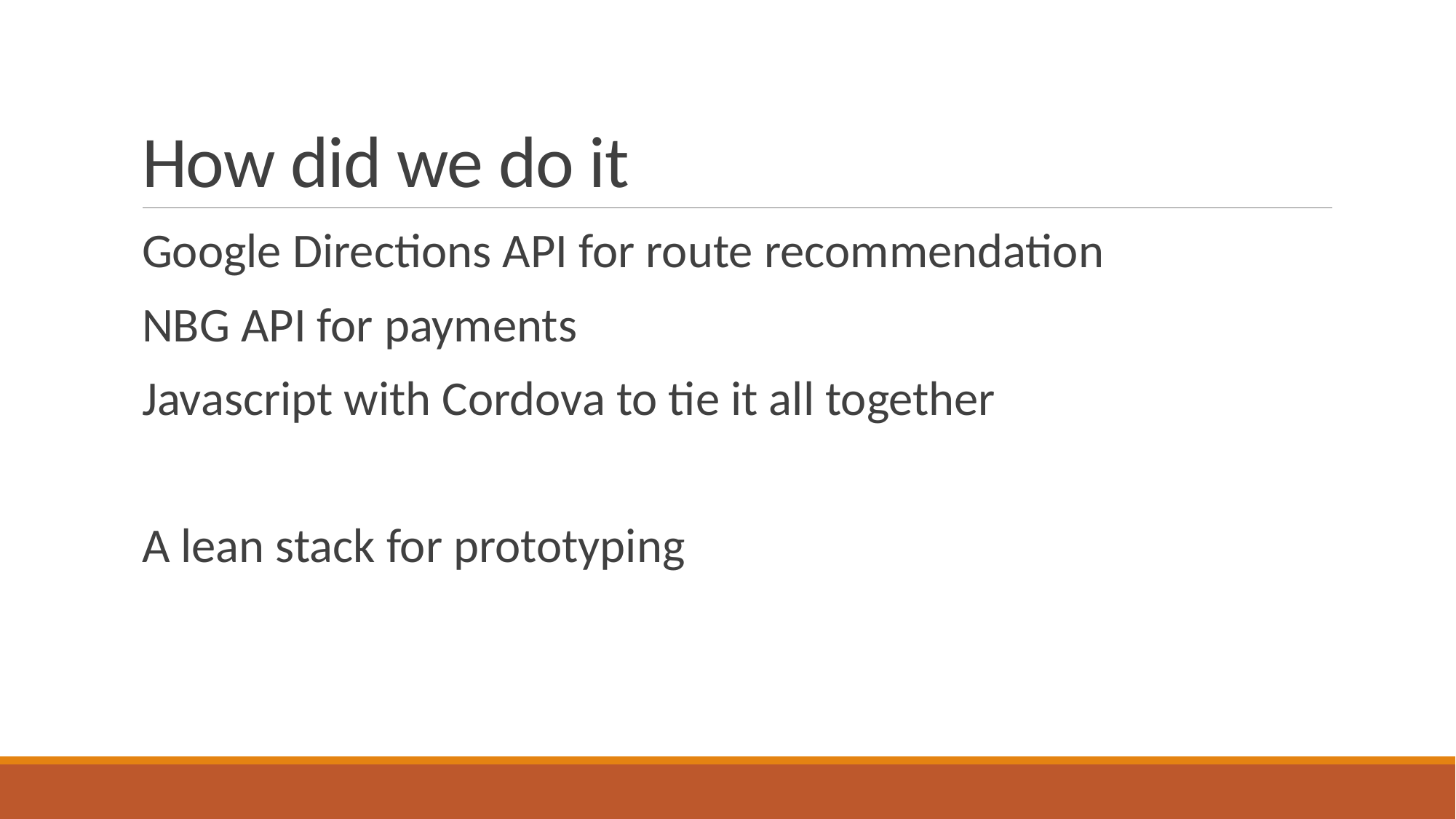

# How did we do it
Google Directions API for route recommendation
NBG API for payments
Javascript with Cordova to tie it all together

A lean stack for prototyping